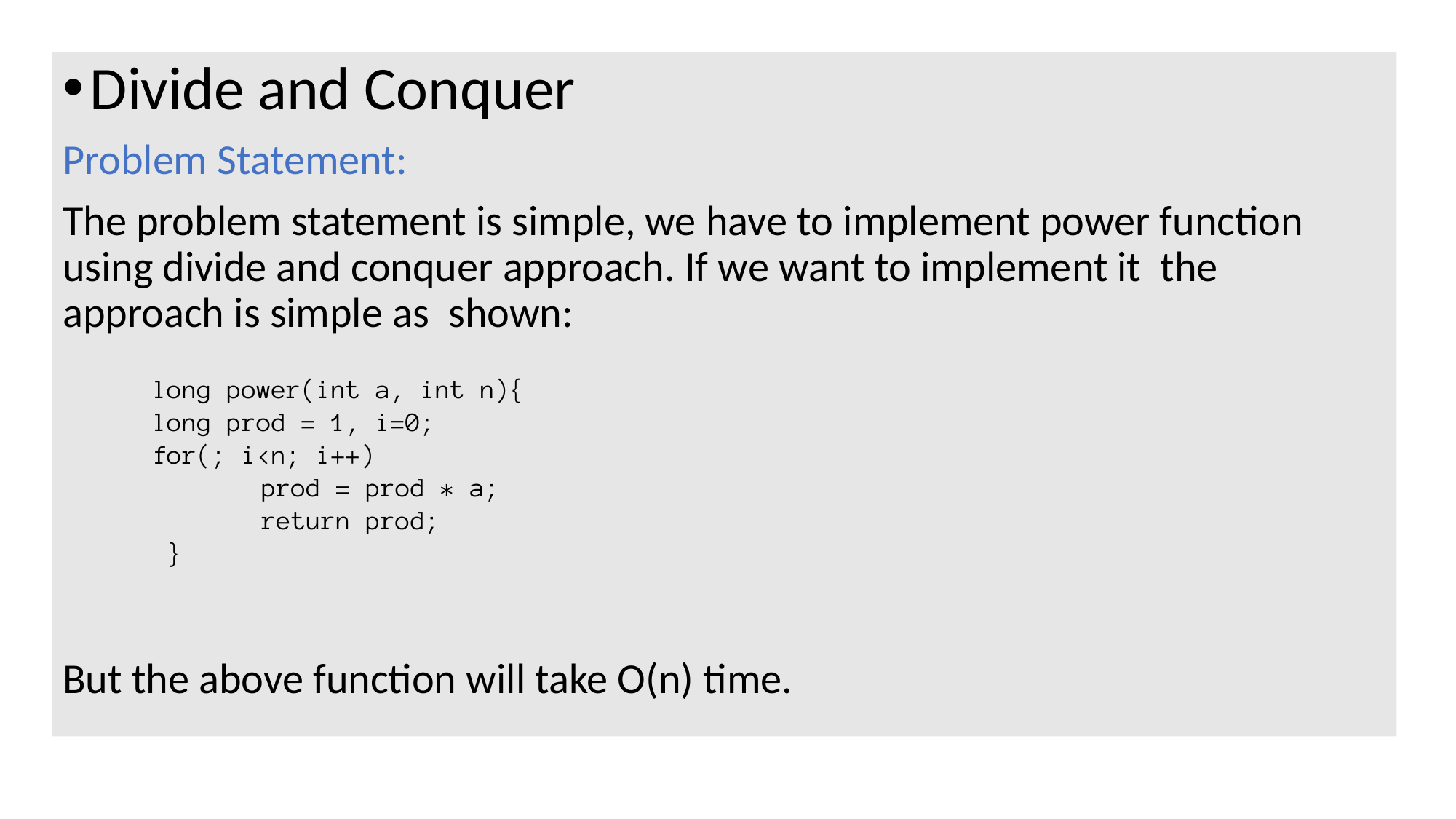

# .
Divide and Conquer
Problem Statement:
The problem statement is simple, we have to implement power function using divide and conquer approach. If we want to implement it  the approach is simple as  shown:

But the above function will take O(n) time.
long power(int a, int n){
long prod = 1, i=0;
for(; i<n; i++)
	prod = prod * a;
	return prod;
 }